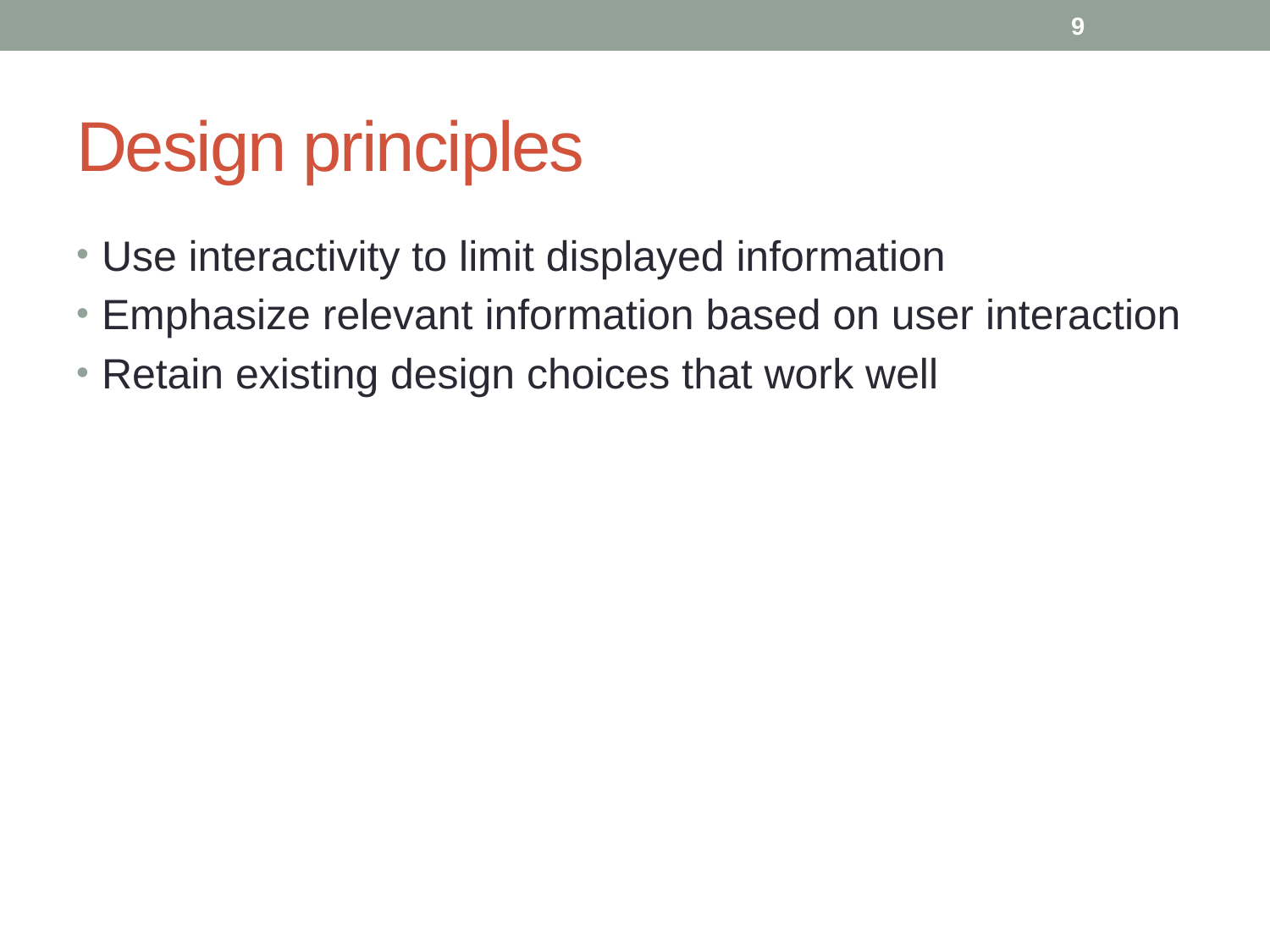

9
# Design principles
Use interactivity to limit displayed information
Emphasize relevant information based on user interaction
Retain existing design choices that work well